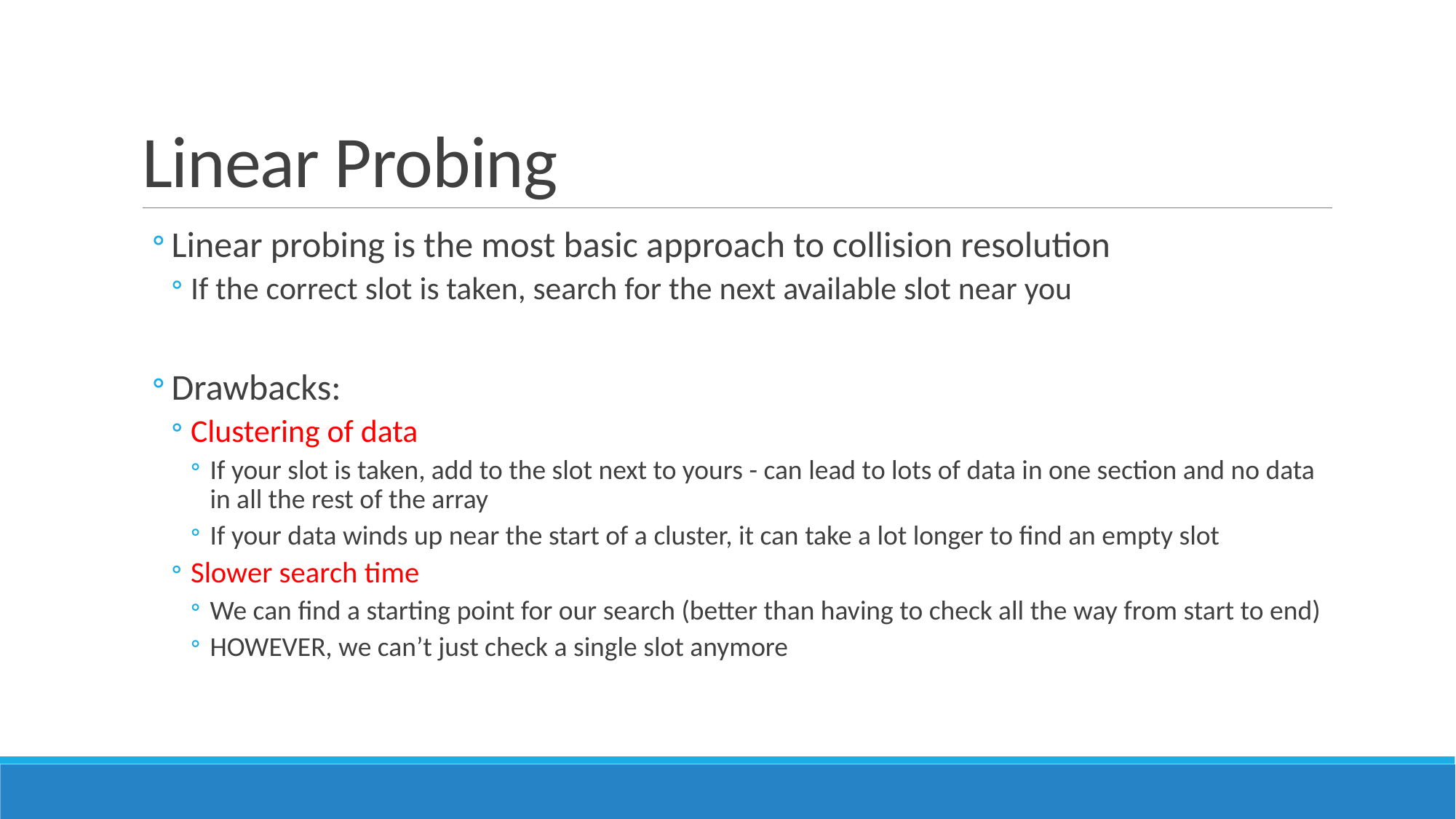

# Linear Probing
Linear probing is the most basic approach to collision resolution
If the correct slot is taken, search for the next available slot near you

Drawbacks:
Clustering of data
If your slot is taken, add to the slot next to yours - can lead to lots of data in one section and no data in all the rest of the array
If your data winds up near the start of a cluster, it can take a lot longer to find an empty slot
Slower search time
We can find a starting point for our search (better than having to check all the way from start to end)
HOWEVER, we can’t just check a single slot anymore